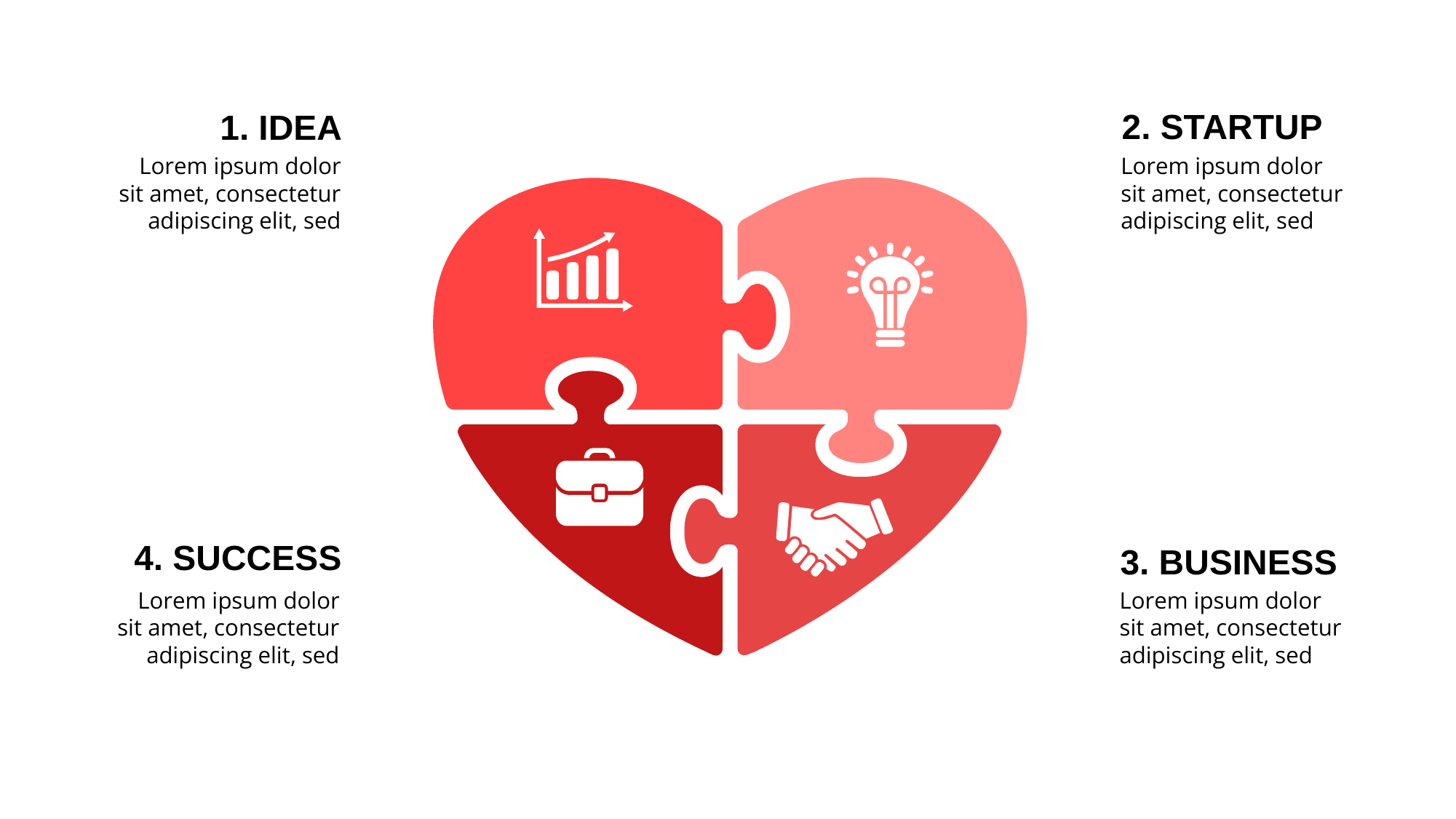

2. STARTUP
1. IDEA
Lorem ipsum dolor sit amet, consectetur adipiscing elit, sed
Lorem ipsum dolor sit amet, consectetur adipiscing elit, sed

4. SUCCESS
3. BUSINESS
Lorem ipsum dolor sit amet, consectetur adipiscing elit, sed
Lorem ipsum dolor sit amet, consectetur adipiscing elit, sed